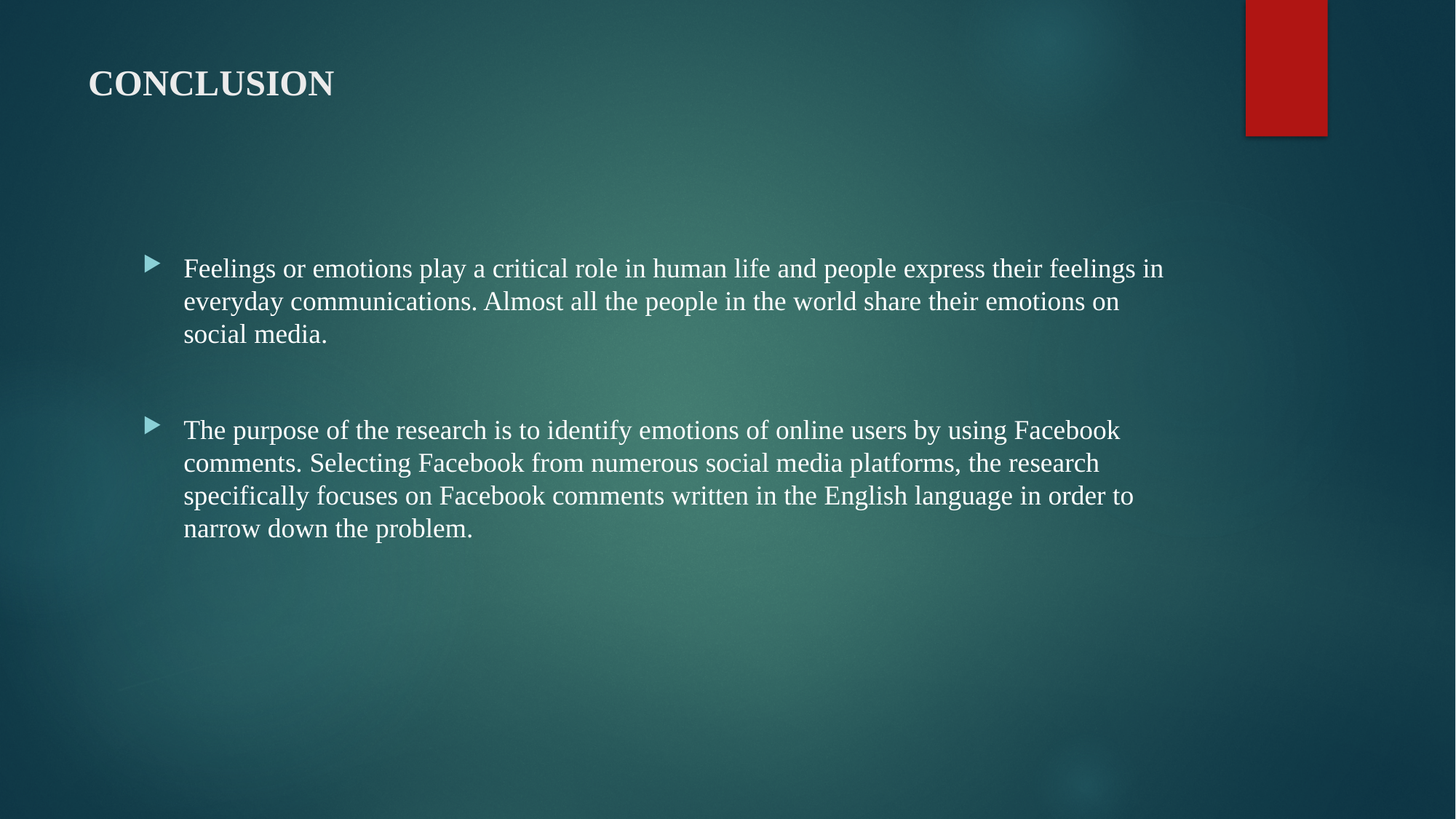

# CONCLUSION
Feelings or emotions play a critical role in human life and people express their feelings in everyday communications. Almost all the people in the world share their emotions on social media.

The purpose of the research is to identify emotions of online users by using Facebook comments. Selecting Facebook from numerous social media platforms, the research specifically focuses on Facebook comments written in the English language in order to narrow down the problem.